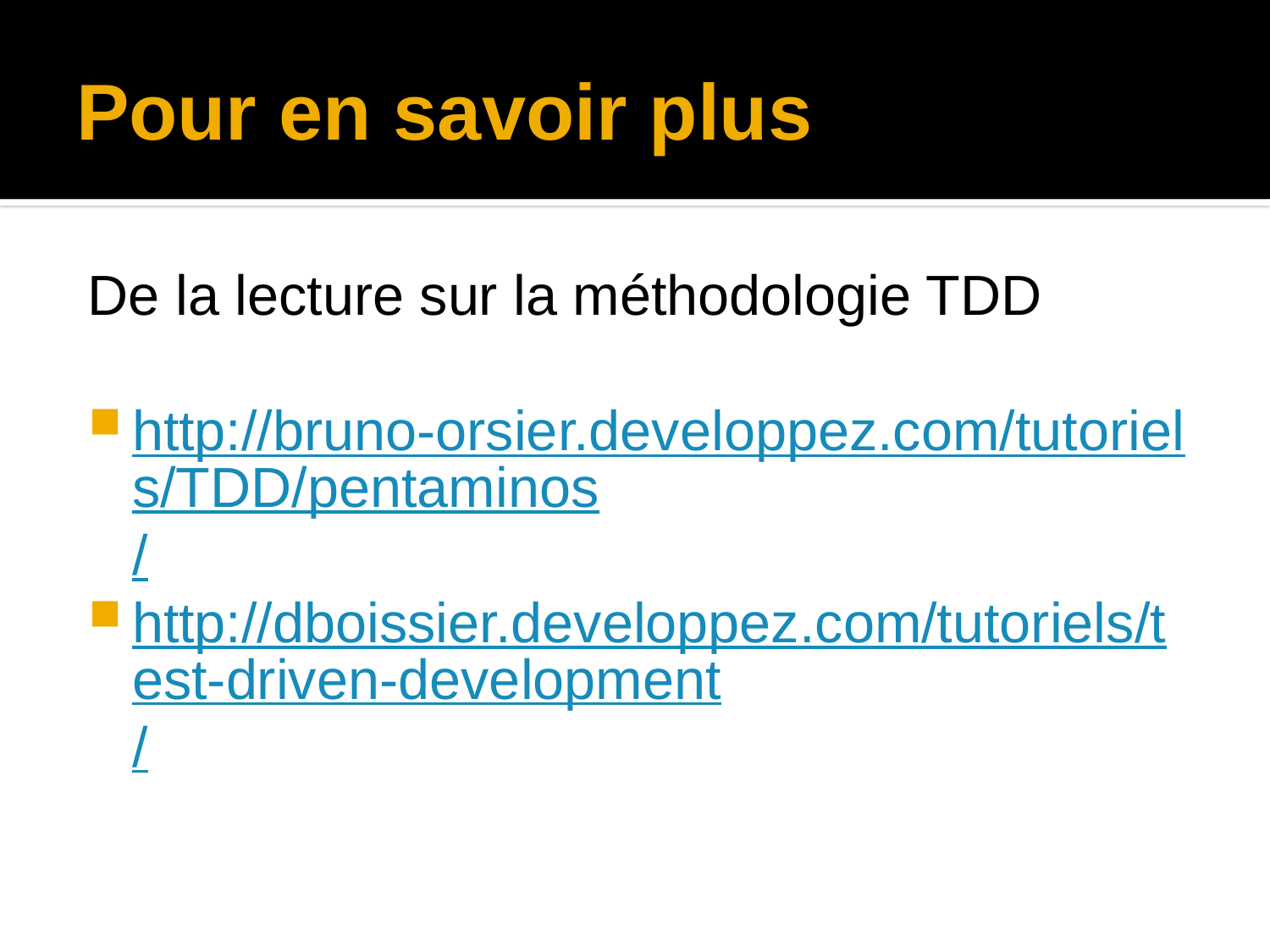

# Pour en savoir plus
De la lecture sur la méthodologie TDD

http://bruno-orsier.developpez.com/tutoriels/TDD/pentaminos/
http://dboissier.developpez.com/tutoriels/test-driven-development/